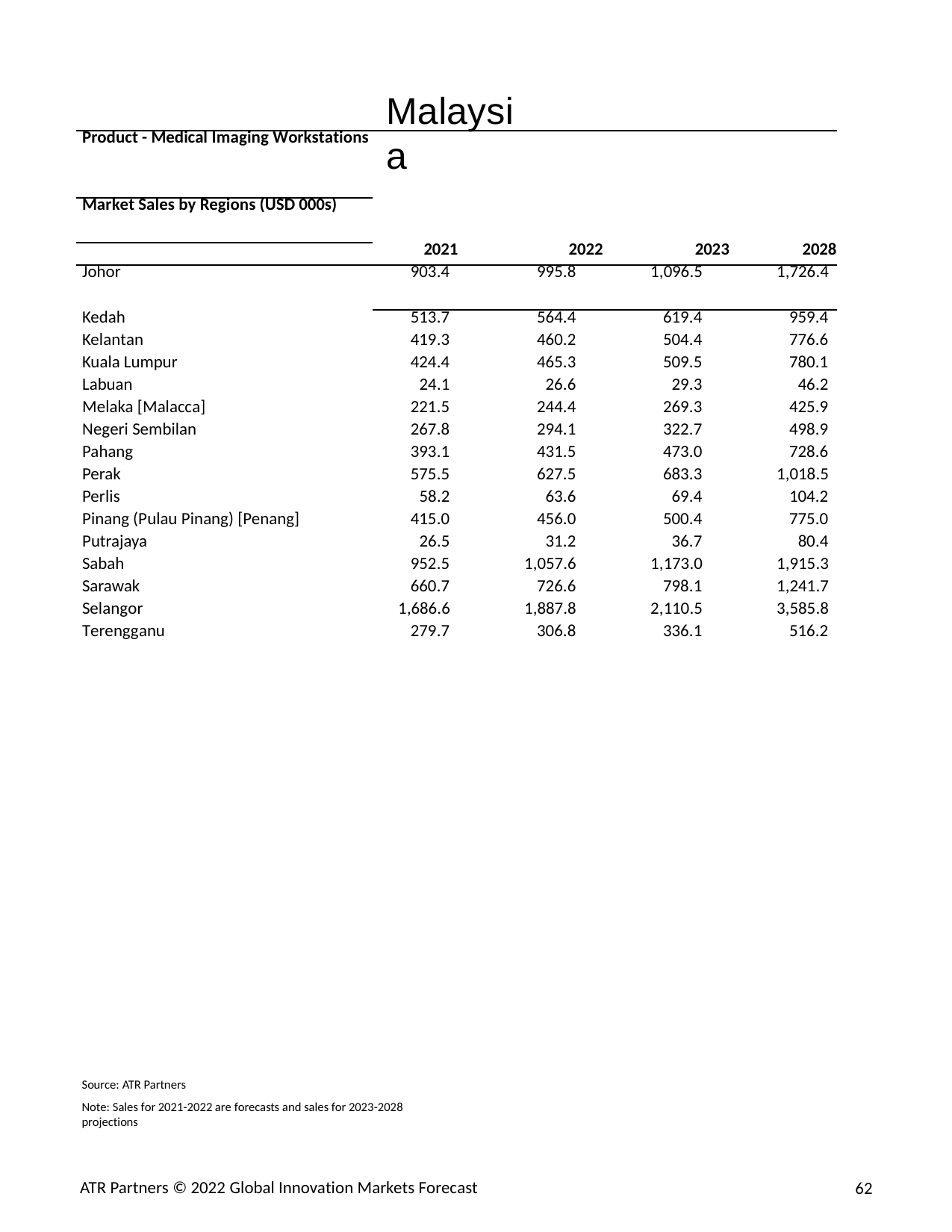

Malaysia
| Product - Medical Imaging Workstations |  |  |  |  |
| --- | --- | --- | --- | --- |
| Market Sales by Regions (USD 000s) |  |  |  |  |
|  | 2021 | 2022 | 2023 | 2028 |
| Johor | 903.4 | 995.8 | 1,096.5 | 1,726.4 |
| Kedah | 513.7 | 564.4 | 619.4 | 959.4 |
| Kelantan | 419.3 | 460.2 | 504.4 | 776.6 |
| Kuala Lumpur | 424.4 | 465.3 | 509.5 | 780.1 |
| Labuan | 24.1 | 26.6 | 29.3 | 46.2 |
| Melaka [Malacca] | 221.5 | 244.4 | 269.3 | 425.9 |
| Negeri Sembilan | 267.8 | 294.1 | 322.7 | 498.9 |
| Pahang | 393.1 | 431.5 | 473.0 | 728.6 |
| Perak | 575.5 | 627.5 | 683.3 | 1,018.5 |
| Perlis | 58.2 | 63.6 | 69.4 | 104.2 |
| Pinang (Pulau Pinang) [Penang] | 415.0 | 456.0 | 500.4 | 775.0 |
| Putrajaya | 26.5 | 31.2 | 36.7 | 80.4 |
| Sabah | 952.5 | 1,057.6 | 1,173.0 | 1,915.3 |
| Sarawak | 660.7 | 726.6 | 798.1 | 1,241.7 |
| Selangor | 1,686.6 | 1,887.8 | 2,110.5 | 3,585.8 |
| Terengganu | 279.7 | 306.8 | 336.1 | 516.2 |
Source: ATR Partners
Note: Sales for 2021-2022 are forecasts and sales for 2023-2028 projections
ATR Partners © 2022 Global Innovation Markets Forecast

62